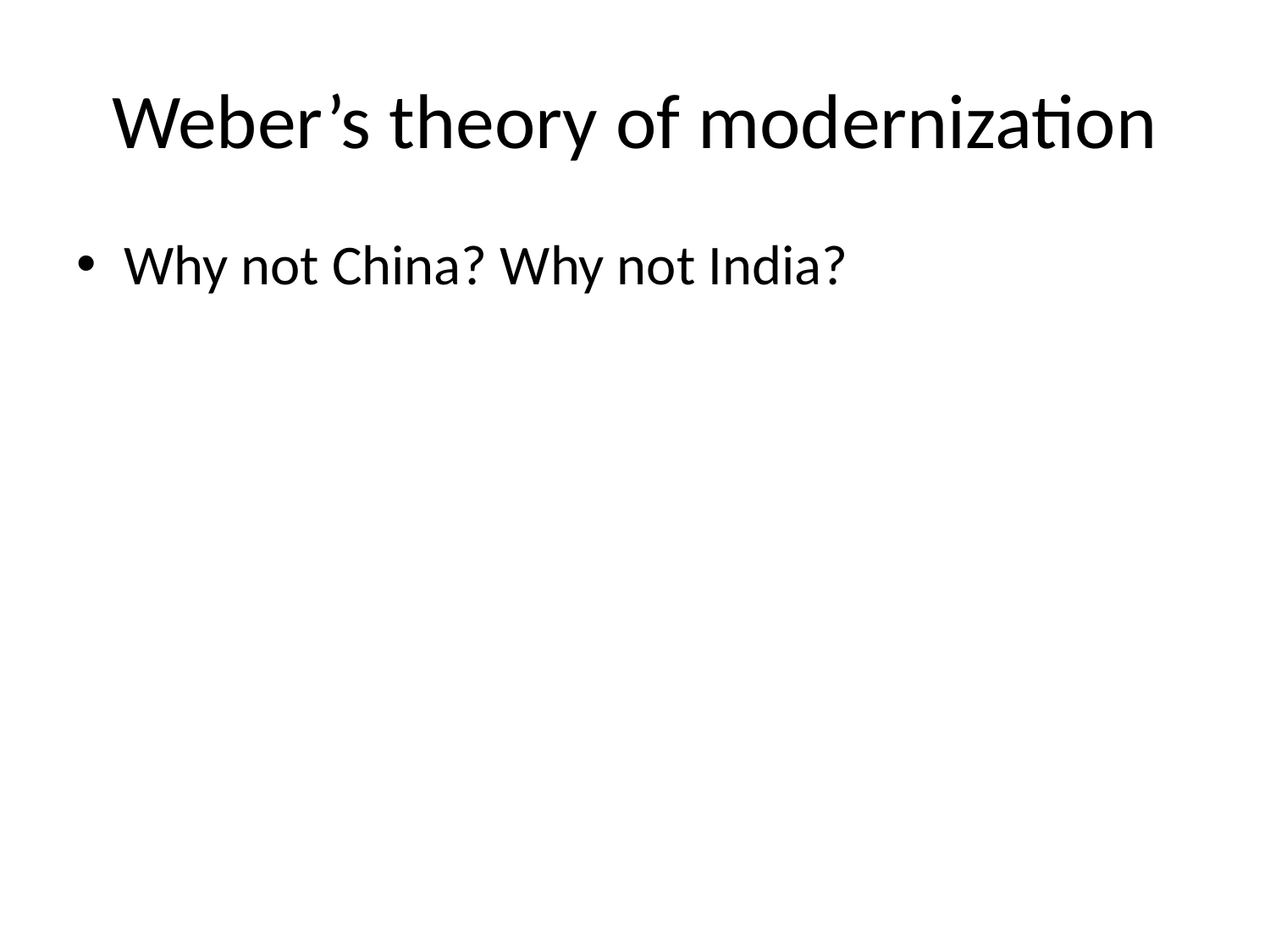

# Weber’s theory of modernization
Why not China? Why not India?